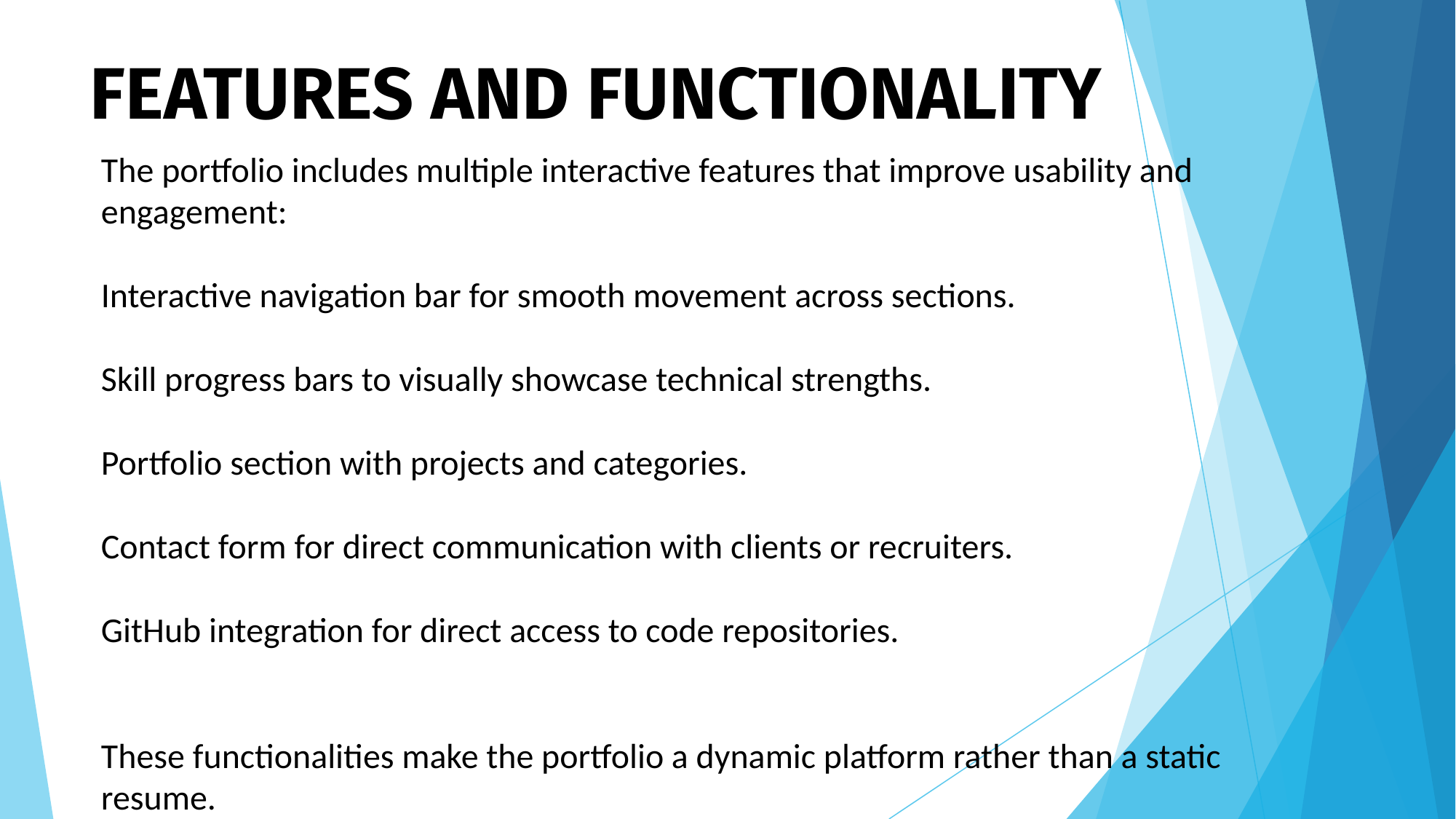

# FEATURES AND FUNCTIONALITY
The portfolio includes multiple interactive features that improve usability and engagement:

Interactive navigation bar for smooth movement across sections.

Skill progress bars to visually showcase technical strengths.

Portfolio section with projects and categories.

Contact form for direct communication with clients or recruiters.

GitHub integration for direct access to code repositories.

These functionalities make the portfolio a dynamic platform rather than a static resume.